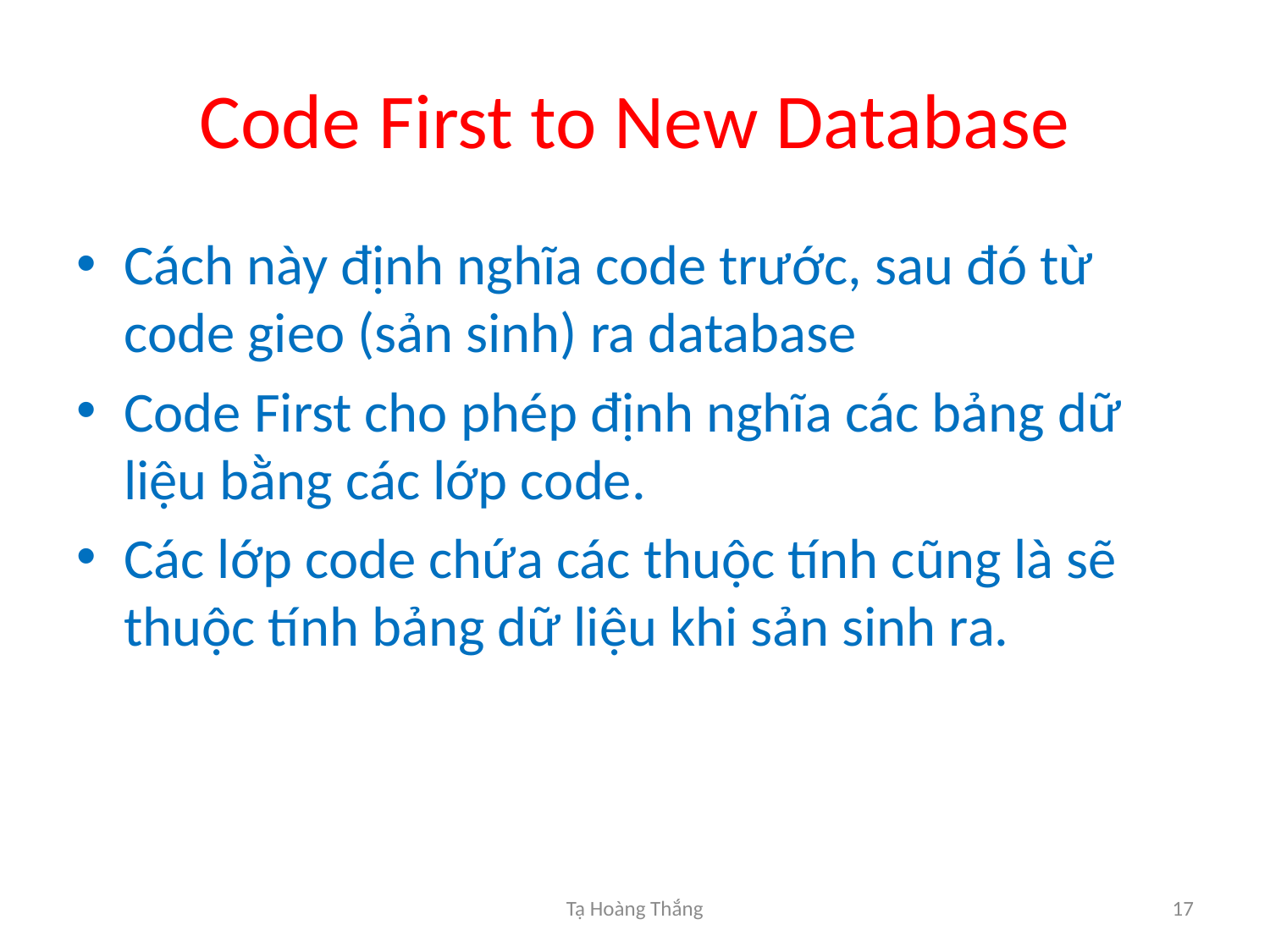

# Code First to New Database
Cách này định nghĩa code trước, sau đó từ code gieo (sản sinh) ra database
Code First cho phép định nghĩa các bảng dữ liệu bằng các lớp code.
Các lớp code chứa các thuộc tính cũng là sẽ thuộc tính bảng dữ liệu khi sản sinh ra.

Tạ Hoàng Thắng
17